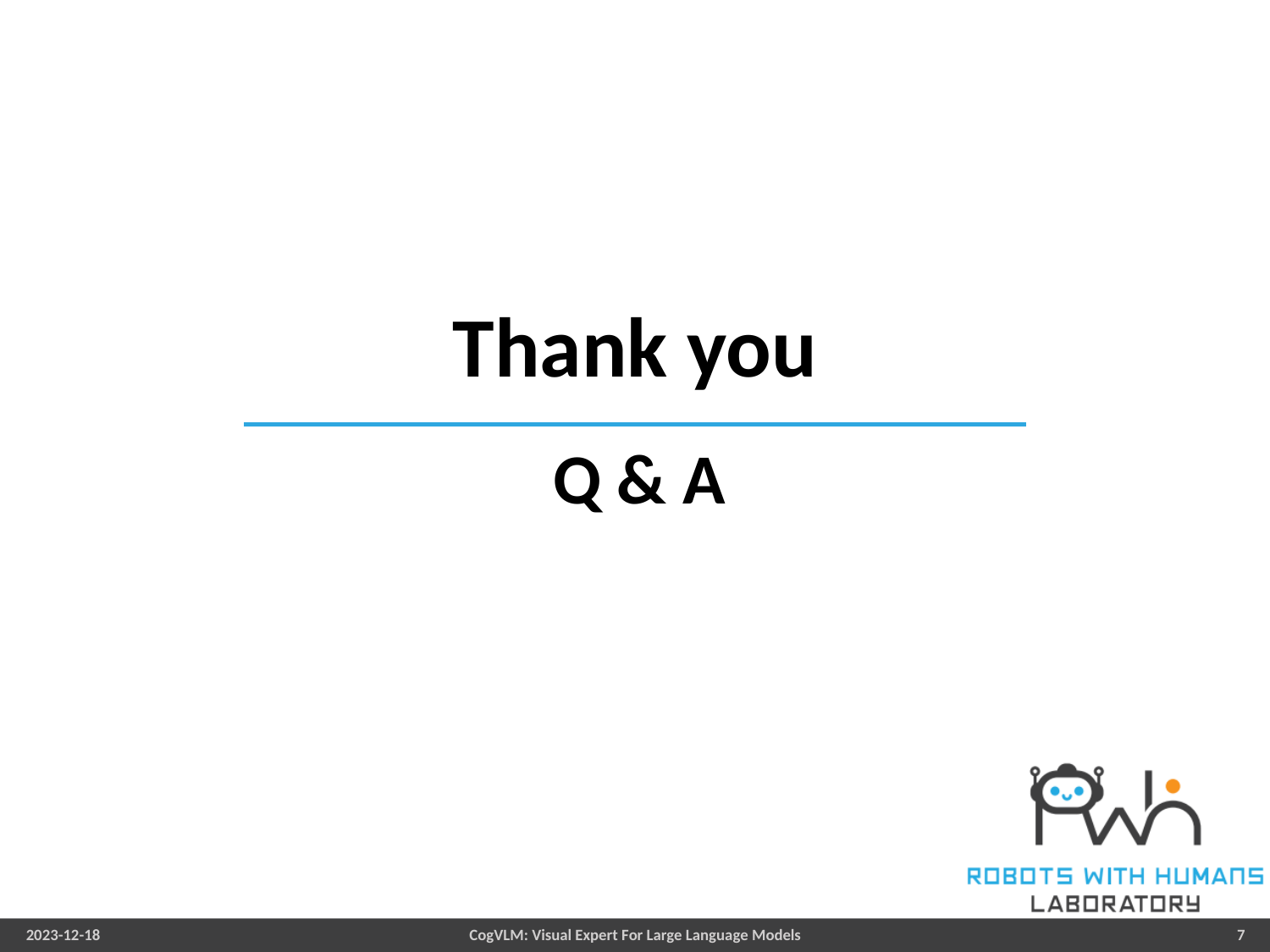

# Thank you
Q & A
2023-12-18
CogVLM: Visual Expert For Large Language Models
7